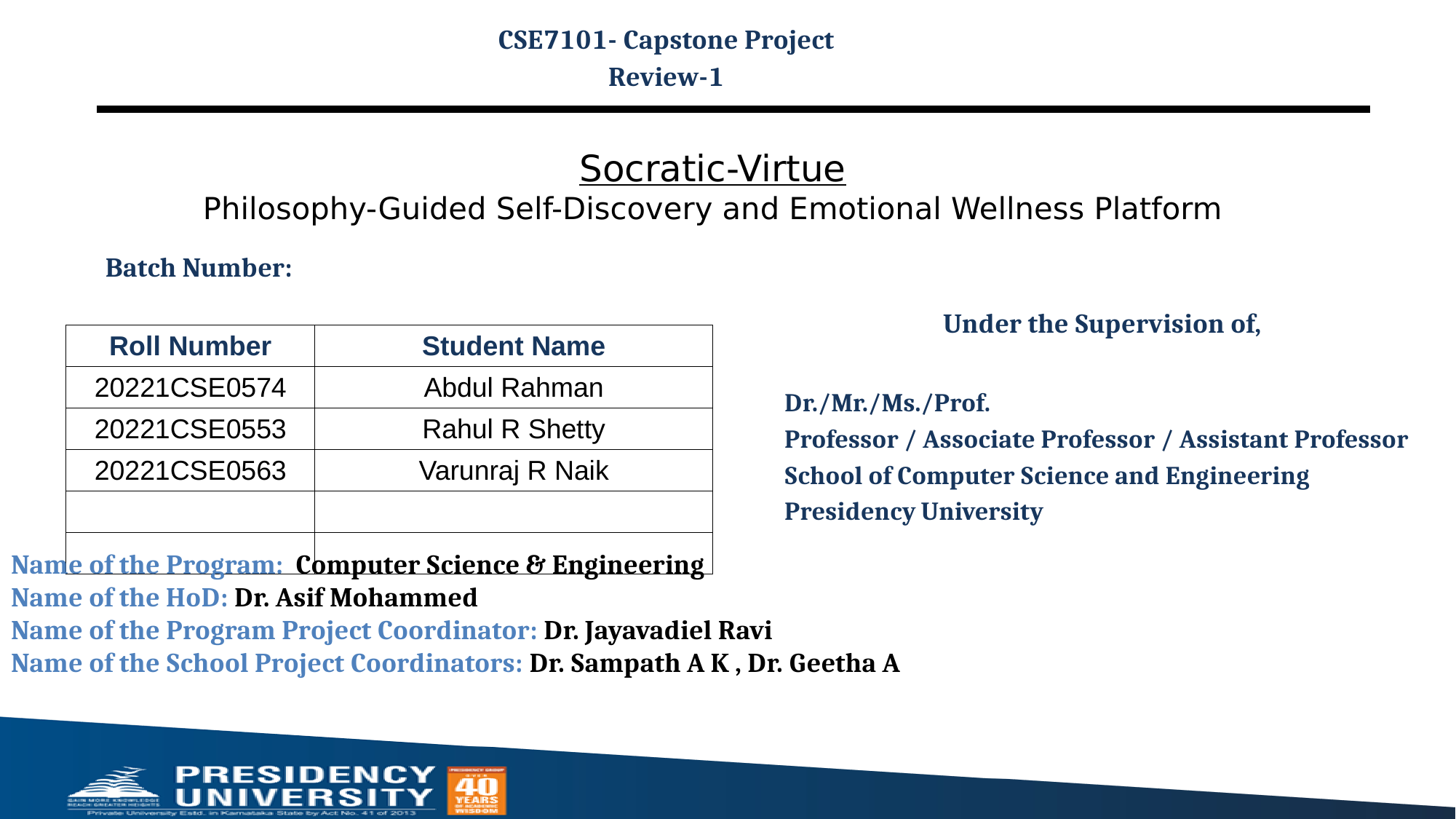

CSE7101- Capstone Project
Review-1
# Socratic-Virtue Philosophy-Guided Self-Discovery and Emotional Wellness Platform
Batch Number:
Under the Supervision of,

Dr./Mr./Ms./Prof.
Professor / Associate Professor / Assistant Professor
School of Computer Science and Engineering
Presidency University

| Roll Number | Student Name |
| --- | --- |
| 20221CSE0574 | Abdul Rahman |
| 20221CSE0553 | Rahul R Shetty |
| 20221CSE0563 | Varunraj R Naik |
|  |  |
|  |  |
Name of the Program:  Computer Science & Engineering
Name of the HoD: Dr. Asif Mohammed
Name of the Program Project Coordinator: Dr. Jayavadiel Ravi
Name of the School Project Coordinators: Dr. Sampath A K , Dr. Geetha A